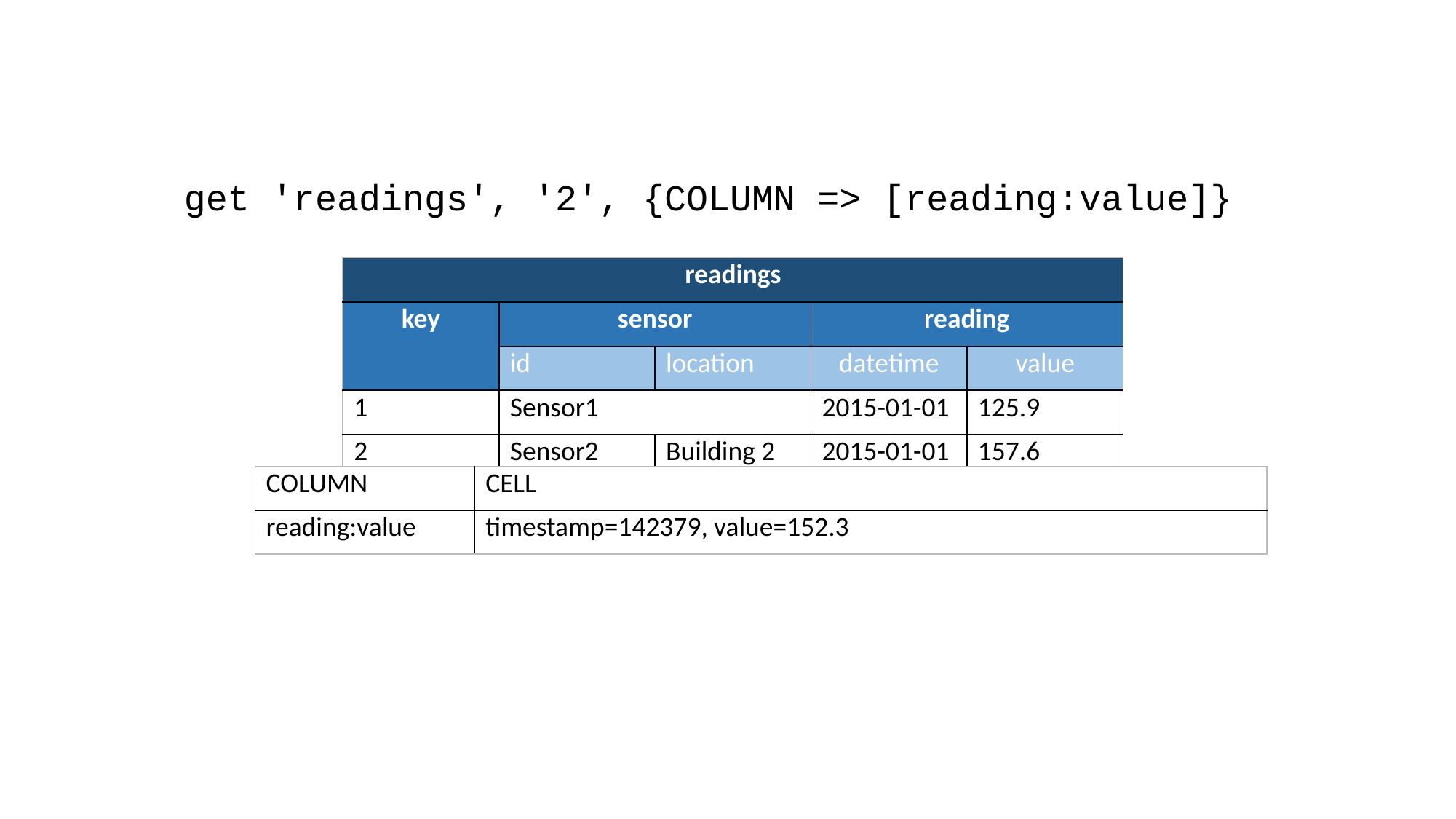

get 'readings', '2', {COLUMN => [reading:value]}
| readings |  |  |  |  |
| --- | --- | --- | --- | --- |
| key | sensor |  | reading |  |
|  | id | location | datetime | value |
| 1 | Sensor1 |  | 2015-01-01 | 125.9 |
| 2 | Sensor2 | Building 2 | 2015-01-01 | 157.6 |
| COLUMN | CELL |
| --- | --- |
| reading:value | timestamp=142379, value=152.3 |